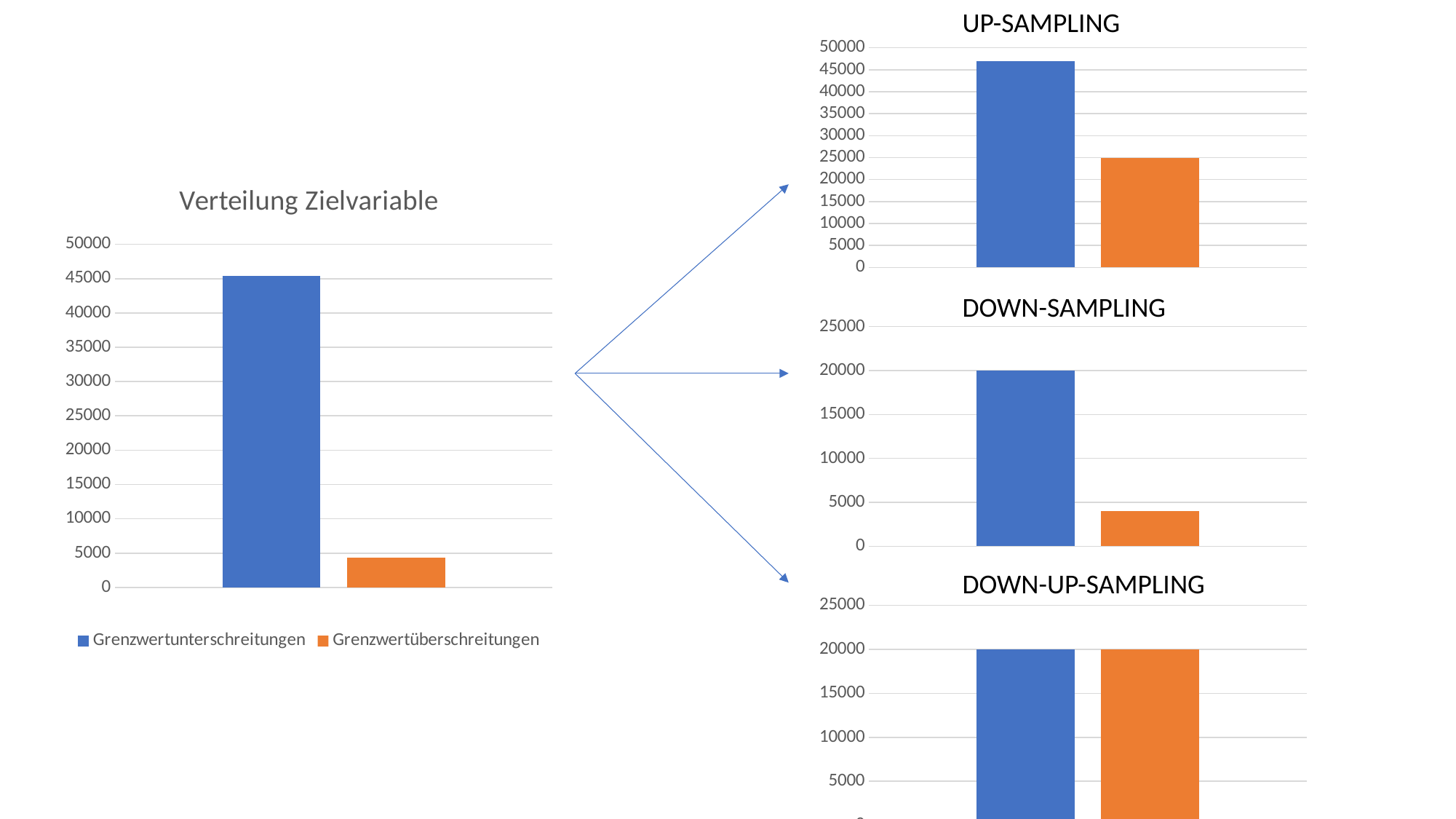

UP-SAMPLING

### Chart

| Category | Grenzwertunterschreitungen | Grenzwertüberschreitungen |
|---|---|---|
|   | 47000.0 | 25000.0 |

### Chart: Verteilung Zielvariable

| Category | Grenzwertunterschreitungen | Grenzwertüberschreitungen |
|---|---|---|
|   | 45400.0 | 4327.0 |
DOWN-SAMPLING

### Chart

| Category | Grenzwertunterschreitungen | Grenzwertüberschreitungen |
|---|---|---|
|   | 20000.0 | 4000.0 |
DOWN-UP-SAMPLING

### Chart

| Category | Grenzwertunterschreitungen | Grenzwertüberschreitungen |
|---|---|---|
|   | 20000.0 | 20000.0 |